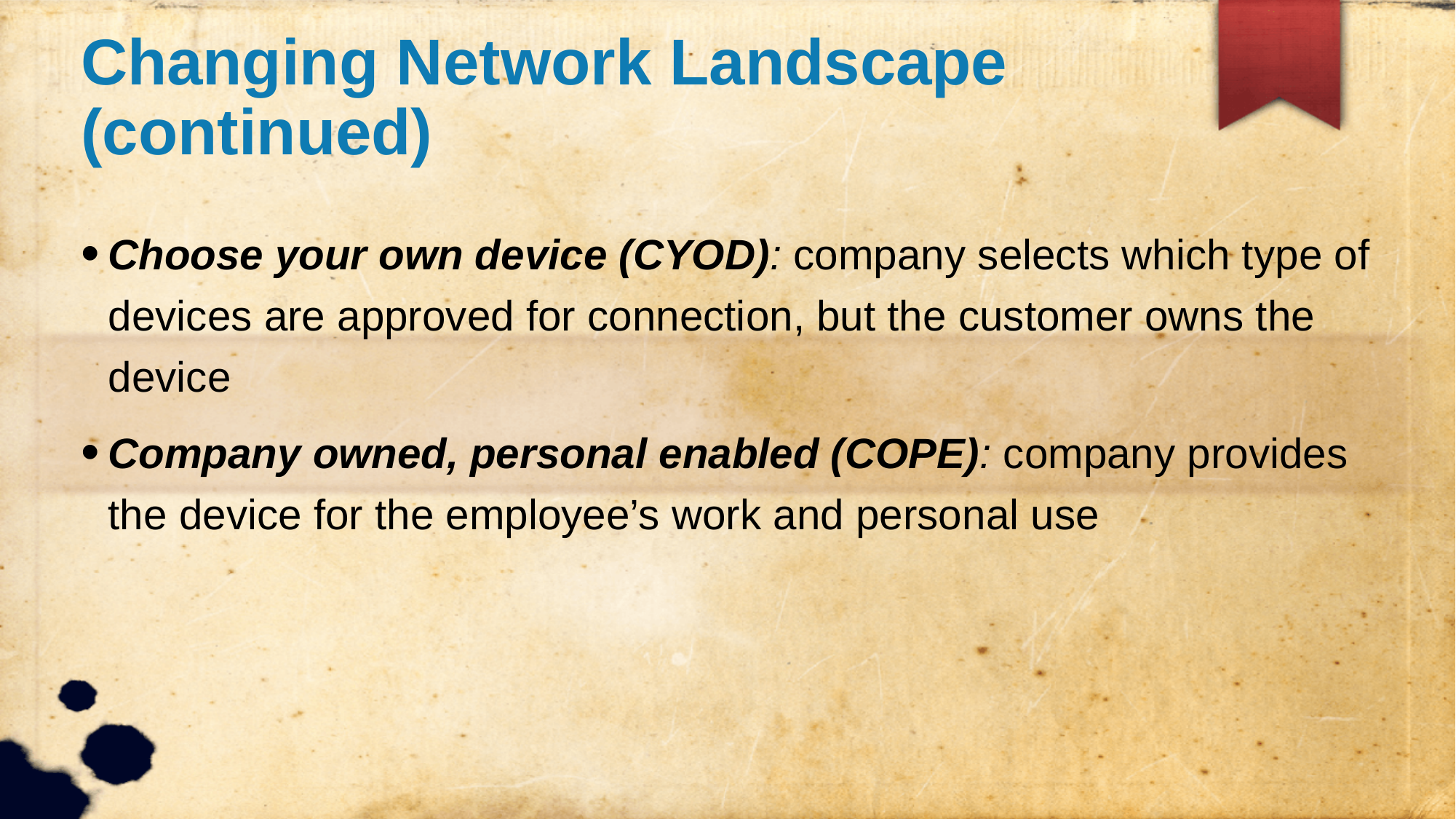

Changing Network Landscape (continued)
Choose your own device (CYOD): company selects which type of devices are approved for connection, but the customer owns the device
Company owned, personal enabled (COPE): company provides the device for the employee’s work and personal use